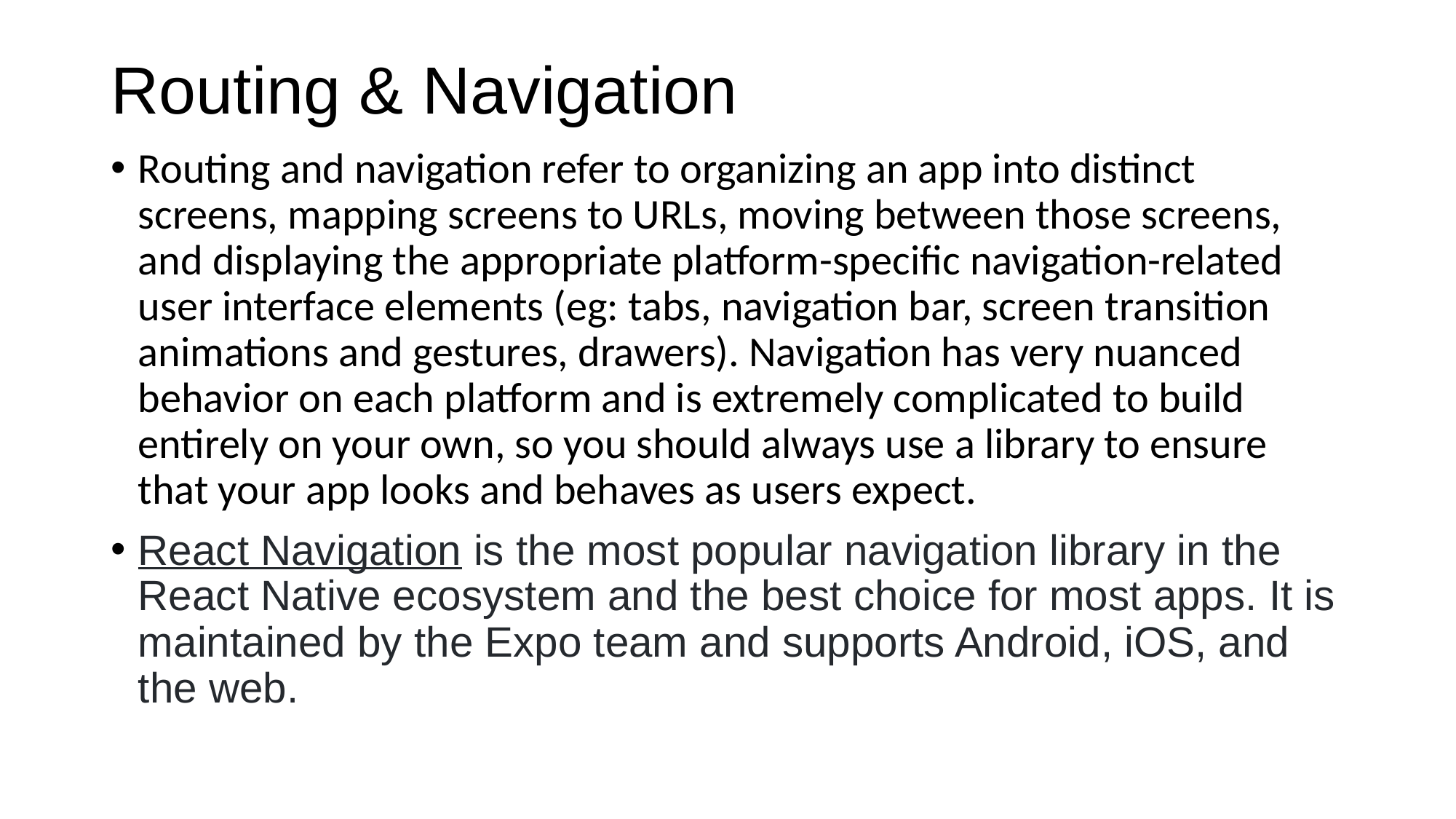

# Routing & Navigation
Routing and navigation refer to organizing an app into distinct screens, mapping screens to URLs, moving between those screens, and displaying the appropriate platform-specific navigation-related user interface elements (eg: tabs, navigation bar, screen transition animations and gestures, drawers). Navigation has very nuanced behavior on each platform and is extremely complicated to build entirely on your own, so you should always use a library to ensure that your app looks and behaves as users expect.
React Navigation is the most popular navigation library in the React Native ecosystem and the best choice for most apps. It is maintained by the Expo team and supports Android, iOS, and the web.